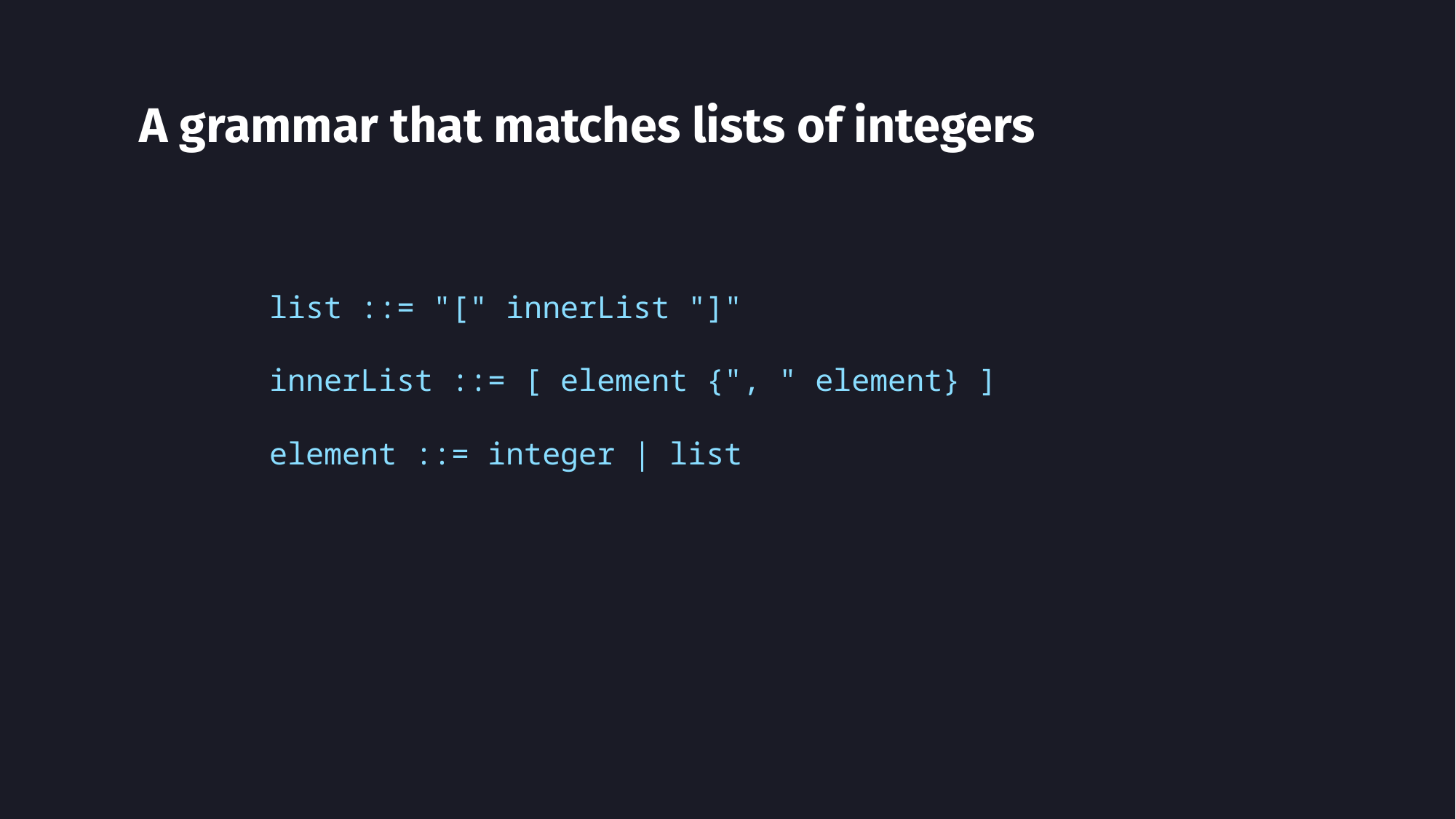

# A grammar that matches lists of integers
list ::= "[" innerList "]"
innerList ::= [ element {", " element} ]
element ::= integer | list